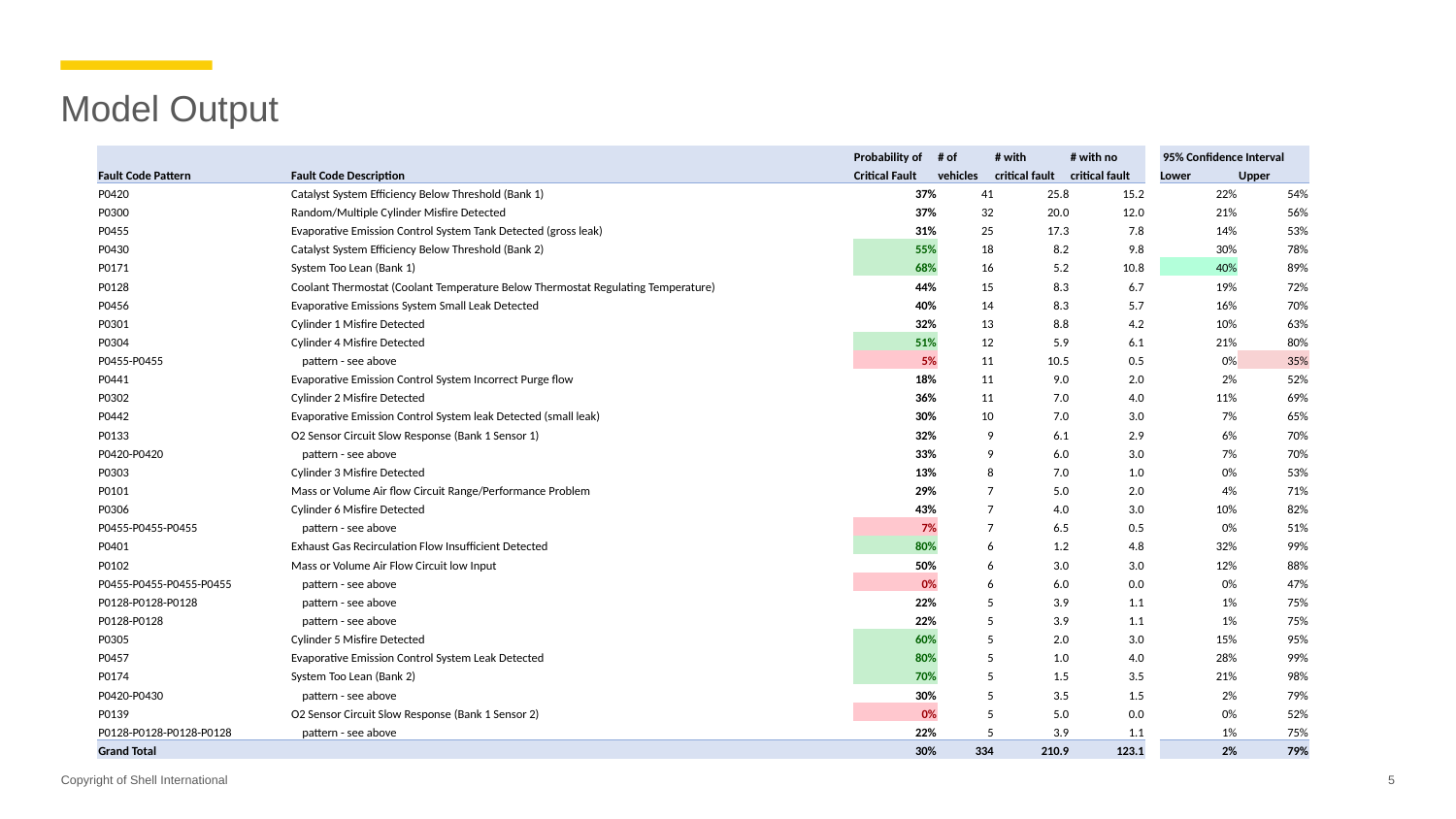

# Model Output
|  |  | Probability of | # of | # with | # with no |  | 95% Confidence Interval |  |
| --- | --- | --- | --- | --- | --- | --- | --- | --- |
| Fault Code Pattern | Fault Code Description | Critical Fault | vehicles | critical fault | critical fault |  | Lower | Upper |
| P0420 | Catalyst System Efficiency Below Threshold (Bank 1) | 37% | 41 | 25.8 | 15.2 |  | 22% | 54% |
| P0300 | Random/Multiple Cylinder Misfire Detected | 37% | 32 | 20.0 | 12.0 |  | 21% | 56% |
| P0455 | Evaporative Emission Control System Tank Detected (gross leak) | 31% | 25 | 17.3 | 7.8 |  | 14% | 53% |
| P0430 | Catalyst System Efficiency Below Threshold (Bank 2) | 55% | 18 | 8.2 | 9.8 |  | 30% | 78% |
| P0171 | System Too Lean (Bank 1) | 68% | 16 | 5.2 | 10.8 |  | 40% | 89% |
| P0128 | Coolant Thermostat (Coolant Temperature Below Thermostat Regulating Temperature) | 44% | 15 | 8.3 | 6.7 |  | 19% | 72% |
| P0456 | Evaporative Emissions System Small Leak Detected | 40% | 14 | 8.3 | 5.7 |  | 16% | 70% |
| P0301 | Cylinder 1 Misfire Detected | 32% | 13 | 8.8 | 4.2 |  | 10% | 63% |
| P0304 | Cylinder 4 Misfire Detected | 51% | 12 | 5.9 | 6.1 |  | 21% | 80% |
| P0455-P0455 | pattern - see above | 5% | 11 | 10.5 | 0.5 |  | 0% | 35% |
| P0441 | Evaporative Emission Control System Incorrect Purge flow | 18% | 11 | 9.0 | 2.0 |  | 2% | 52% |
| P0302 | Cylinder 2 Misfire Detected | 36% | 11 | 7.0 | 4.0 |  | 11% | 69% |
| P0442 | Evaporative Emission Control System leak Detected (small leak) | 30% | 10 | 7.0 | 3.0 |  | 7% | 65% |
| P0133 | O2 Sensor Circuit Slow Response (Bank 1 Sensor 1) | 32% | 9 | 6.1 | 2.9 |  | 6% | 70% |
| P0420-P0420 | pattern - see above | 33% | 9 | 6.0 | 3.0 |  | 7% | 70% |
| P0303 | Cylinder 3 Misfire Detected | 13% | 8 | 7.0 | 1.0 |  | 0% | 53% |
| P0101 | Mass or Volume Air flow Circuit Range/Performance Problem | 29% | 7 | 5.0 | 2.0 |  | 4% | 71% |
| P0306 | Cylinder 6 Misfire Detected | 43% | 7 | 4.0 | 3.0 |  | 10% | 82% |
| P0455-P0455-P0455 | pattern - see above | 7% | 7 | 6.5 | 0.5 |  | 0% | 51% |
| P0401 | Exhaust Gas Recirculation Flow Insufficient Detected | 80% | 6 | 1.2 | 4.8 |  | 32% | 99% |
| P0102 | Mass or Volume Air Flow Circuit low Input | 50% | 6 | 3.0 | 3.0 |  | 12% | 88% |
| P0455-P0455-P0455-P0455 | pattern - see above | 0% | 6 | 6.0 | 0.0 |  | 0% | 47% |
| P0128-P0128-P0128 | pattern - see above | 22% | 5 | 3.9 | 1.1 |  | 1% | 75% |
| P0128-P0128 | pattern - see above | 22% | 5 | 3.9 | 1.1 |  | 1% | 75% |
| P0305 | Cylinder 5 Misfire Detected | 60% | 5 | 2.0 | 3.0 |  | 15% | 95% |
| P0457 | Evaporative Emission Control System Leak Detected | 80% | 5 | 1.0 | 4.0 |  | 28% | 99% |
| P0174 | System Too Lean (Bank 2) | 70% | 5 | 1.5 | 3.5 |  | 21% | 98% |
| P0420-P0430 | pattern - see above | 30% | 5 | 3.5 | 1.5 |  | 2% | 79% |
| P0139 | O2 Sensor Circuit Slow Response (Bank 1 Sensor 2) | 0% | 5 | 5.0 | 0.0 |  | 0% | 52% |
| P0128-P0128-P0128-P0128 | pattern - see above | 22% | 5 | 3.9 | 1.1 |  | 1% | 75% |
| Grand Total |  | 30% | 334 | 210.9 | 123.1 |  | 2% | 79% |
5